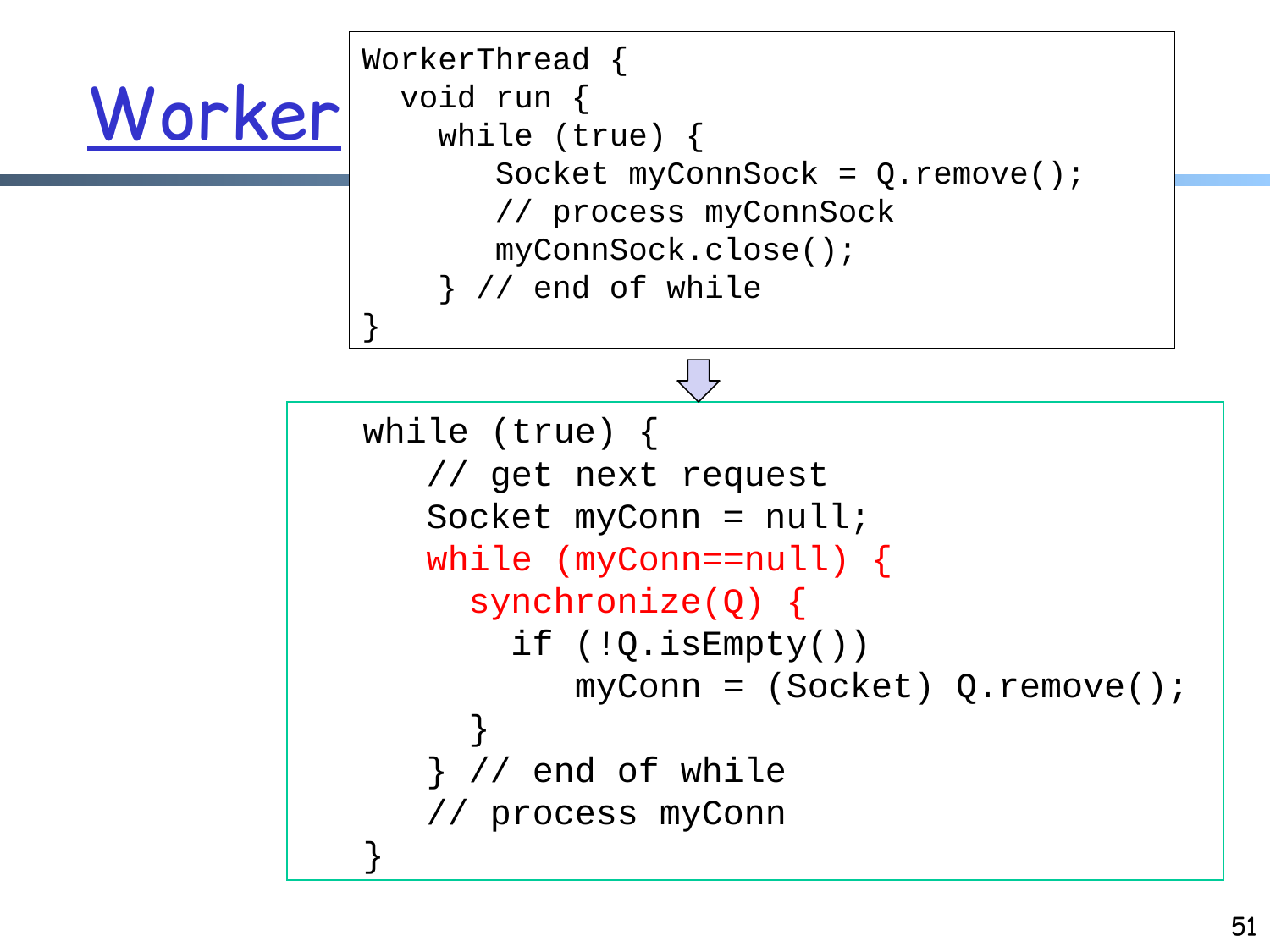

# Worker
WorkerThread {
  void run {
    while (true) {
       Socket myConnSock = Q.remove();
       // process myConnSock
       myConnSock.close();
    } // end of while
}

while (true) {
   // get next request
   Socket myConn = null;
   while (myConn==null) {
     synchronize(Q) {
       if (!Q.isEmpty())
          myConn = (Socket) Q.remove();
     }
   } // end of while
   // process myConn
}
51